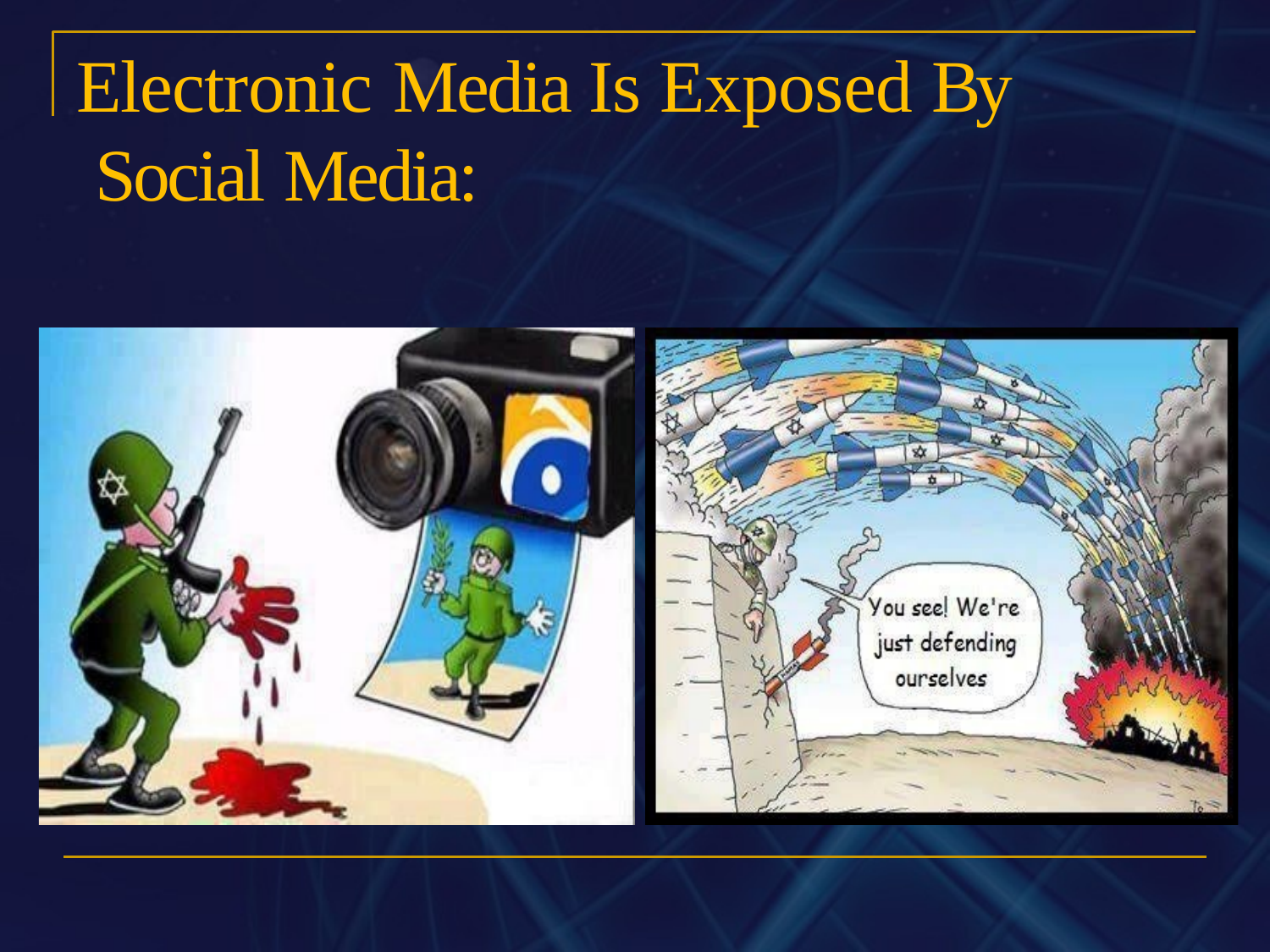

# Electronic	Media Is Exposed By  Social Media: